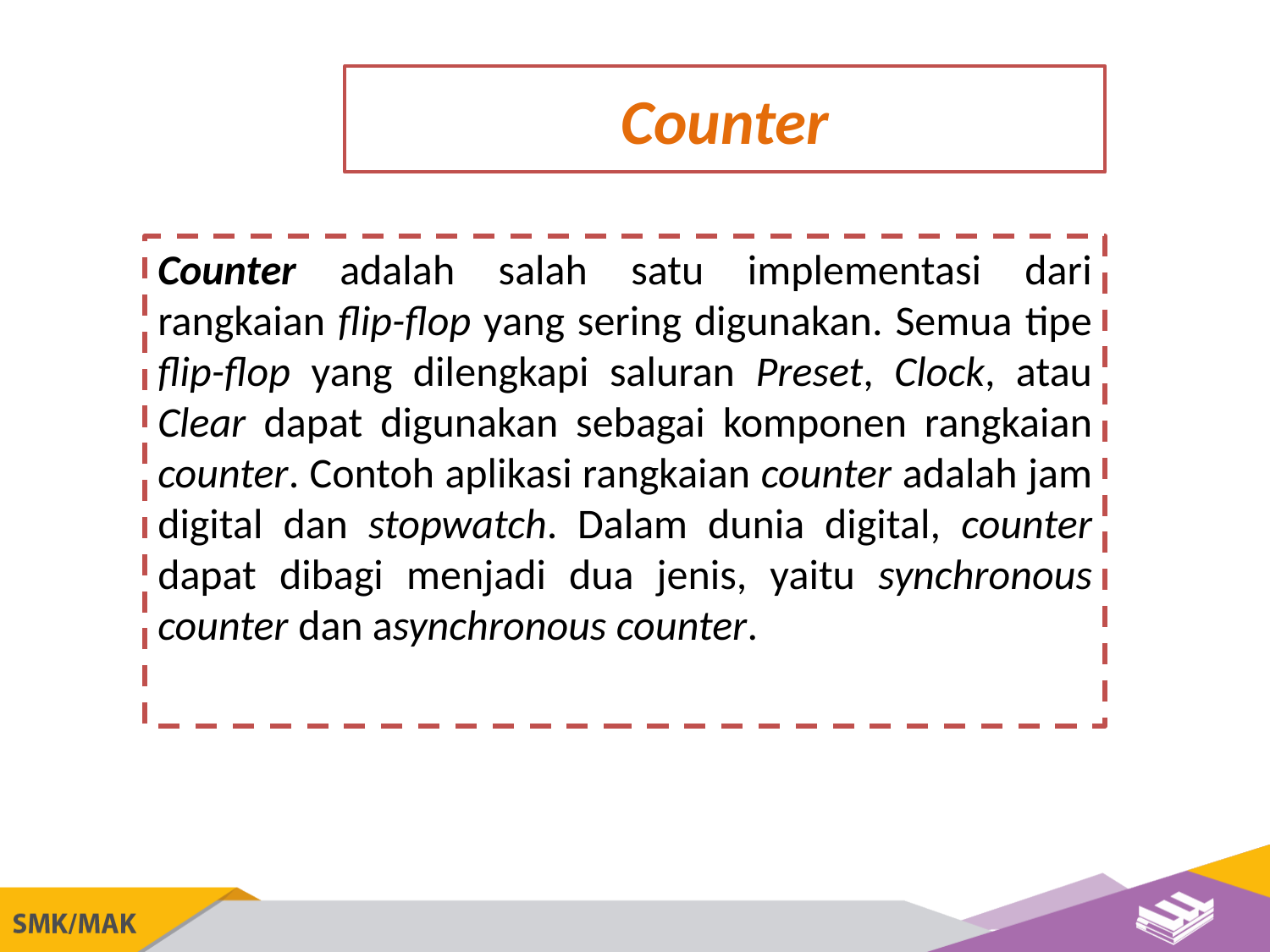

Counter
Counter adalah salah satu implementasi dari rangkaian flip-flop yang sering digunakan. Semua tipe flip-flop yang dilengkapi saluran Preset, Clock, atau Clear dapat digunakan sebagai komponen rangkaian counter. Contoh aplikasi rangkaian counter adalah jam digital dan stopwatch. Dalam dunia digital, counter dapat dibagi menjadi dua jenis, yaitu synchronous counter dan asynchronous counter.